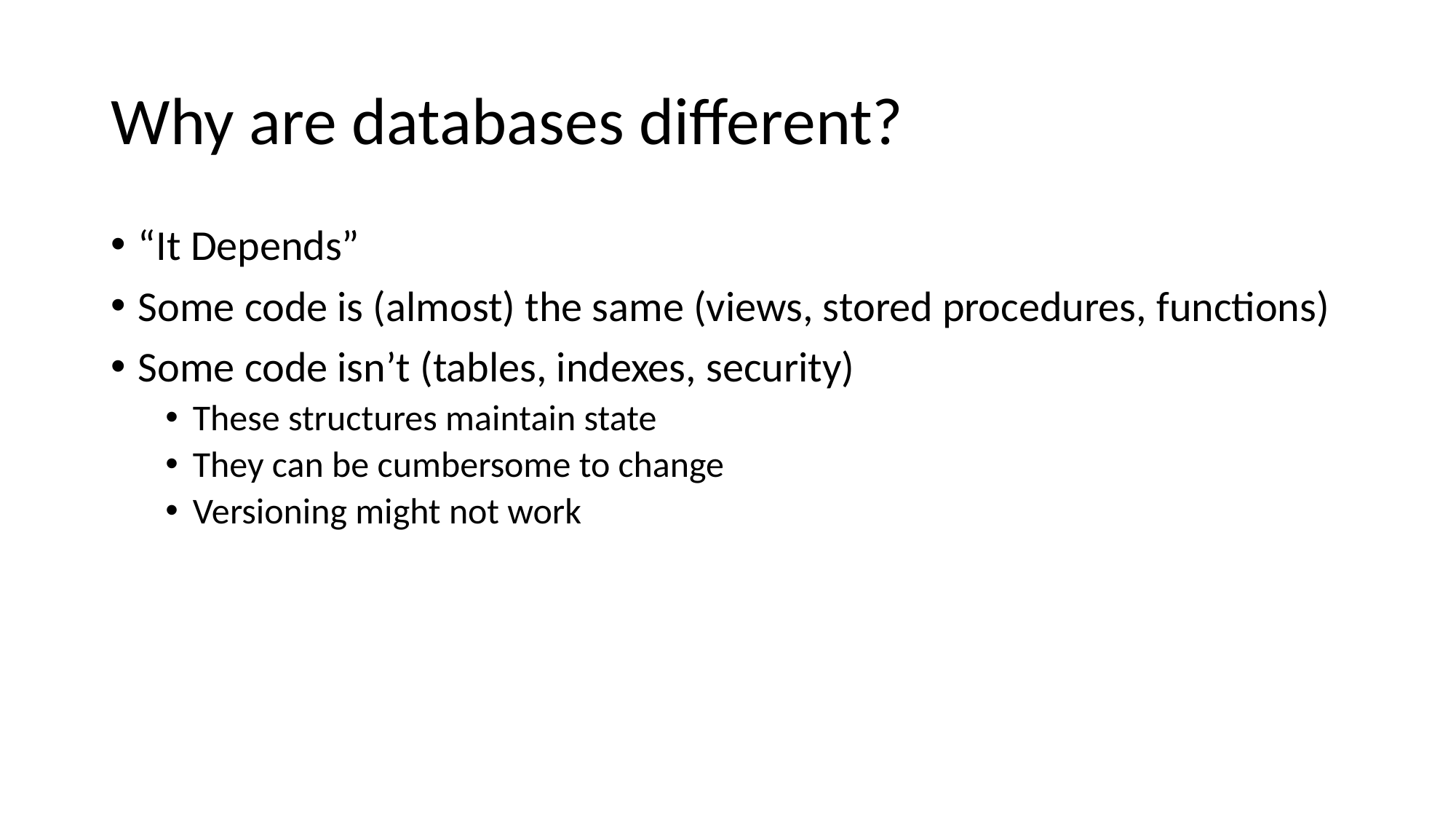

# Why are databases different?
“It Depends”
Some code is (almost) the same (views, stored procedures, functions)
Some code isn’t (tables, indexes, security)
These structures maintain state
They can be cumbersome to change
Versioning might not work